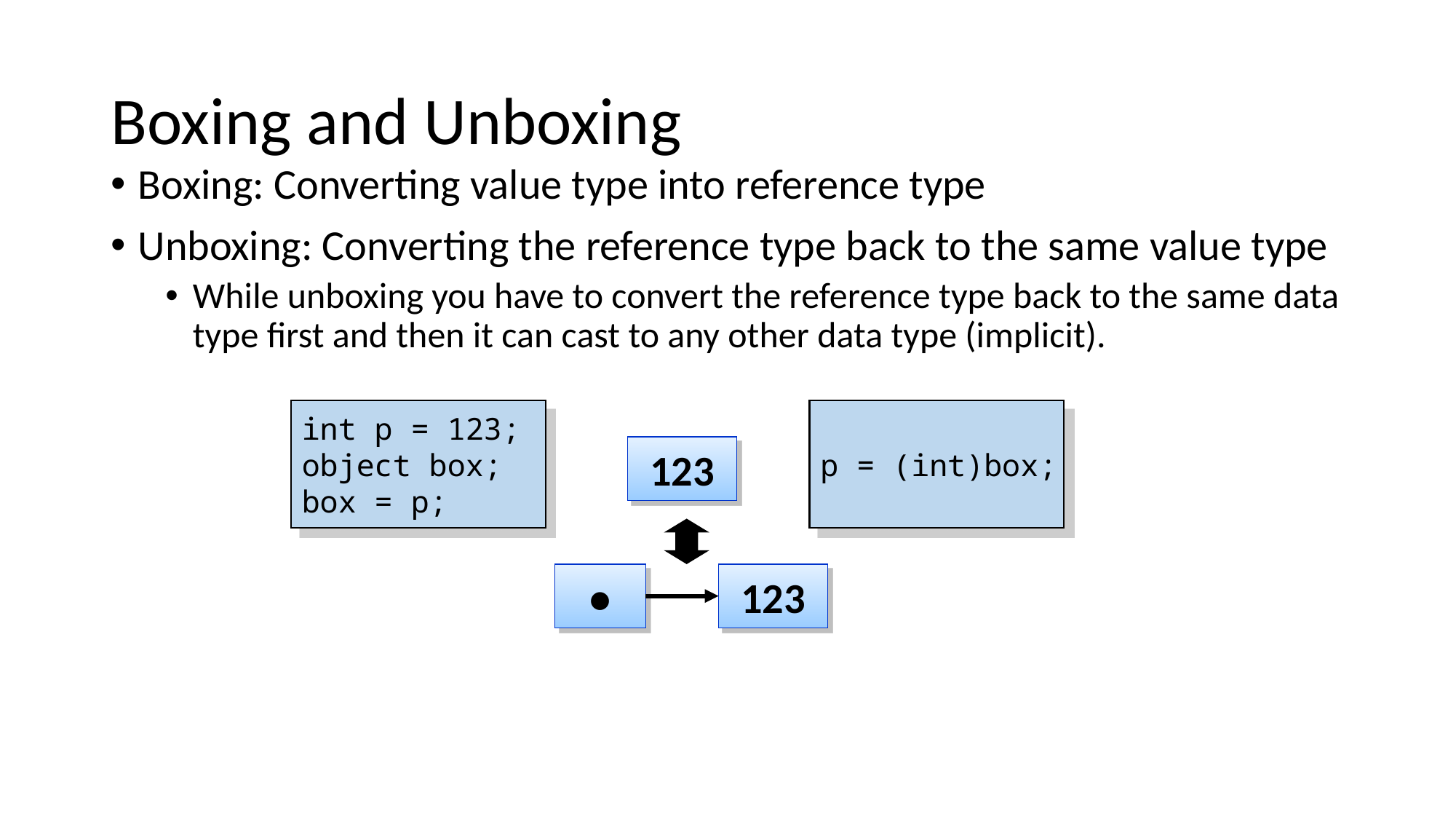

# Boxing and Unboxing
Boxing: Converting value type into reference type
Unboxing: Converting the reference type back to the same value type
While unboxing you have to convert the reference type back to the same data type first and then it can cast to any other data type (implicit).
int p = 123;
object box;
box = p;
p = (int)box;
123

•
123